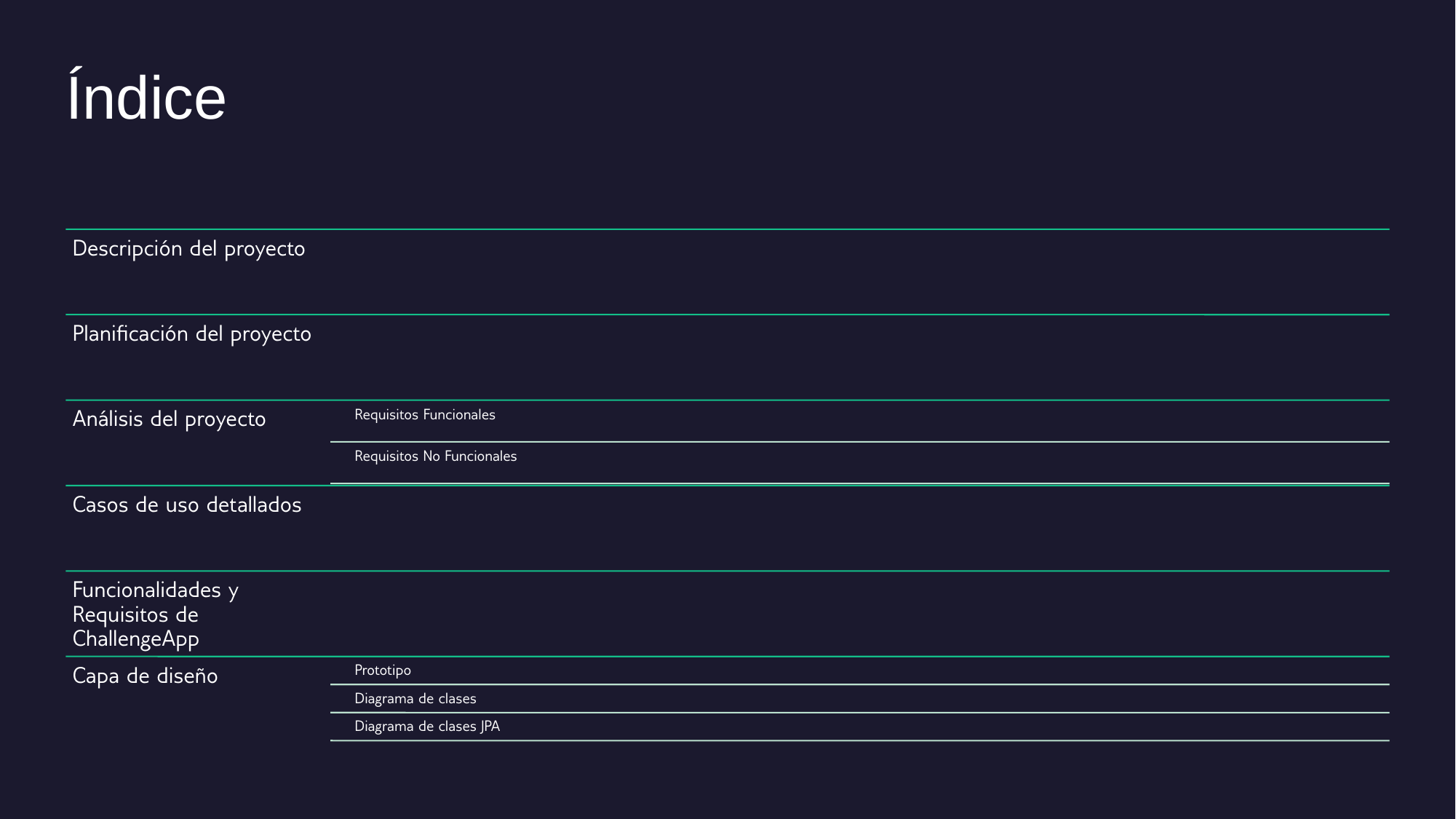

# Índice
Descripción del proyecto
Planificación del proyecto
Análisis del proyecto
Requisitos Funcionales
Requisitos No Funcionales
Casos de uso detallados
Funcionalidades y Requisitos de ChallengeApp
Capa de diseño
Prototipo
Diagrama de clases
Diagrama de clases JPA